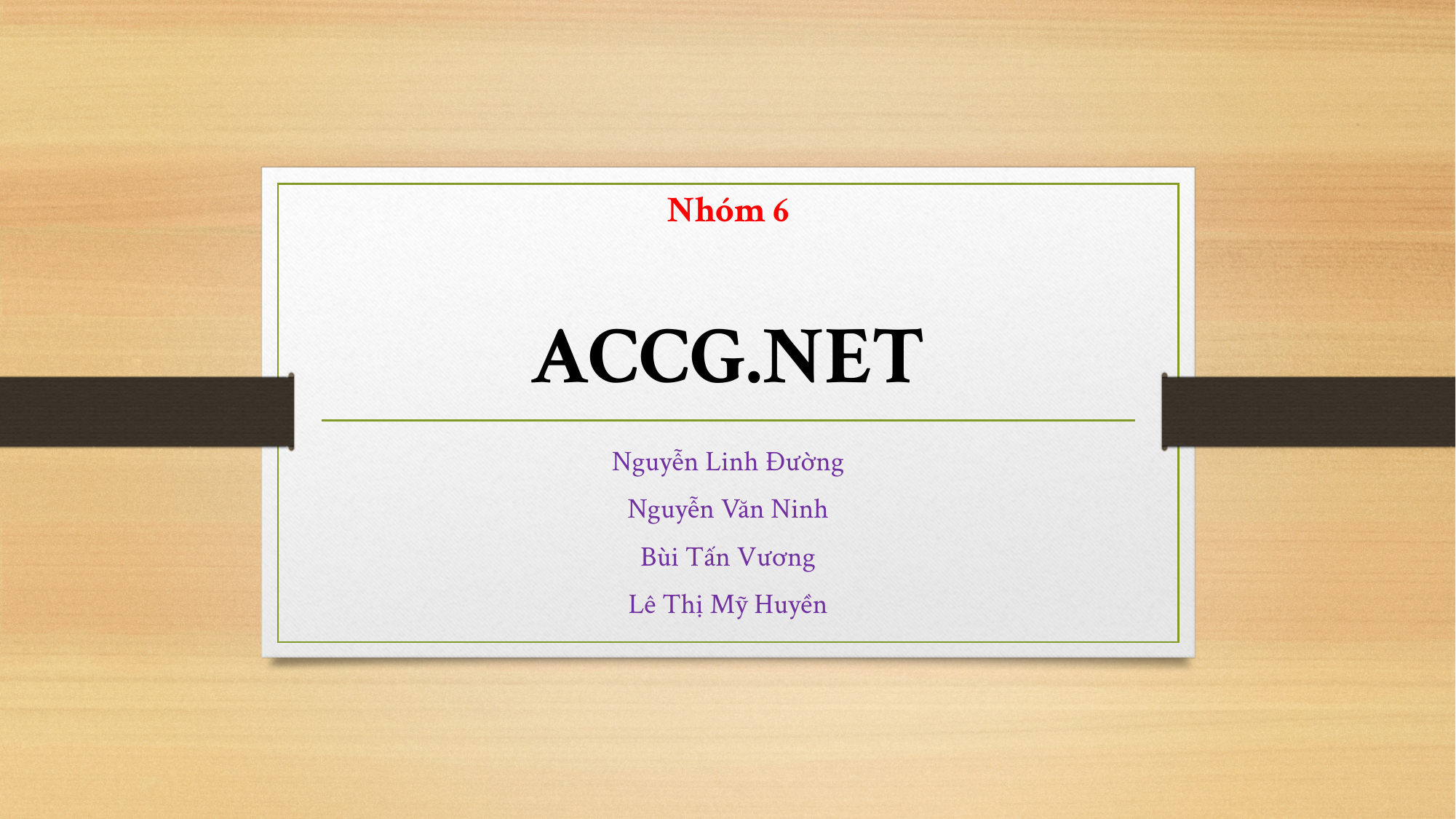

Nhóm 6
# ACCG.NET
Nguyễn Linh Đường
Nguyễn Văn Ninh
Bùi Tấn Vương
Lê Thị Mỹ Huyền